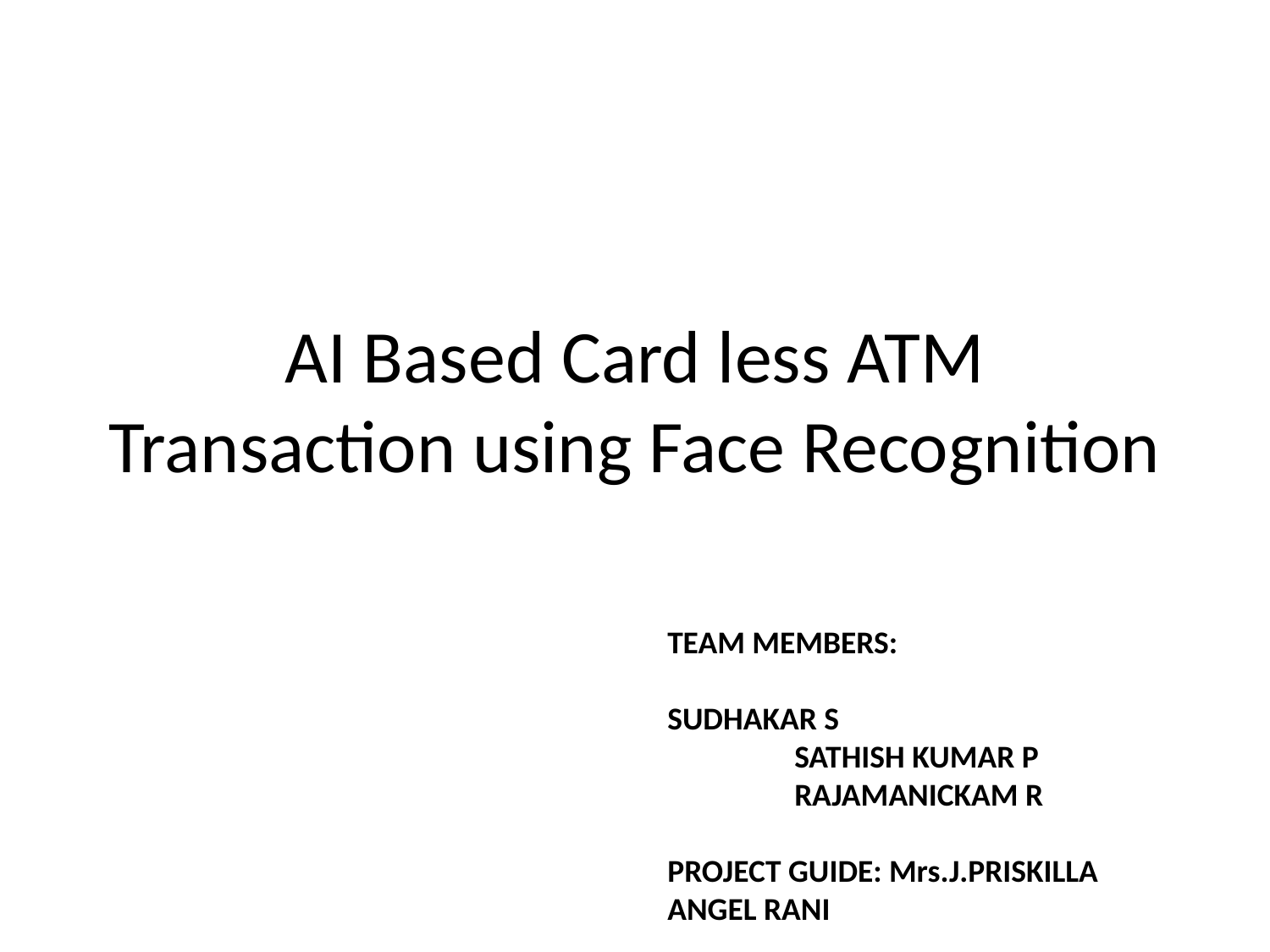

# AI Based Card less ATM Transaction using Face Recognition
TEAM MEMBERS:
			SUDHAKAR S
	SATHISH KUMAR P
	RAJAMANICKAM R

PROJECT GUIDE: Mrs.J.PRISKILLA ANGEL RANI